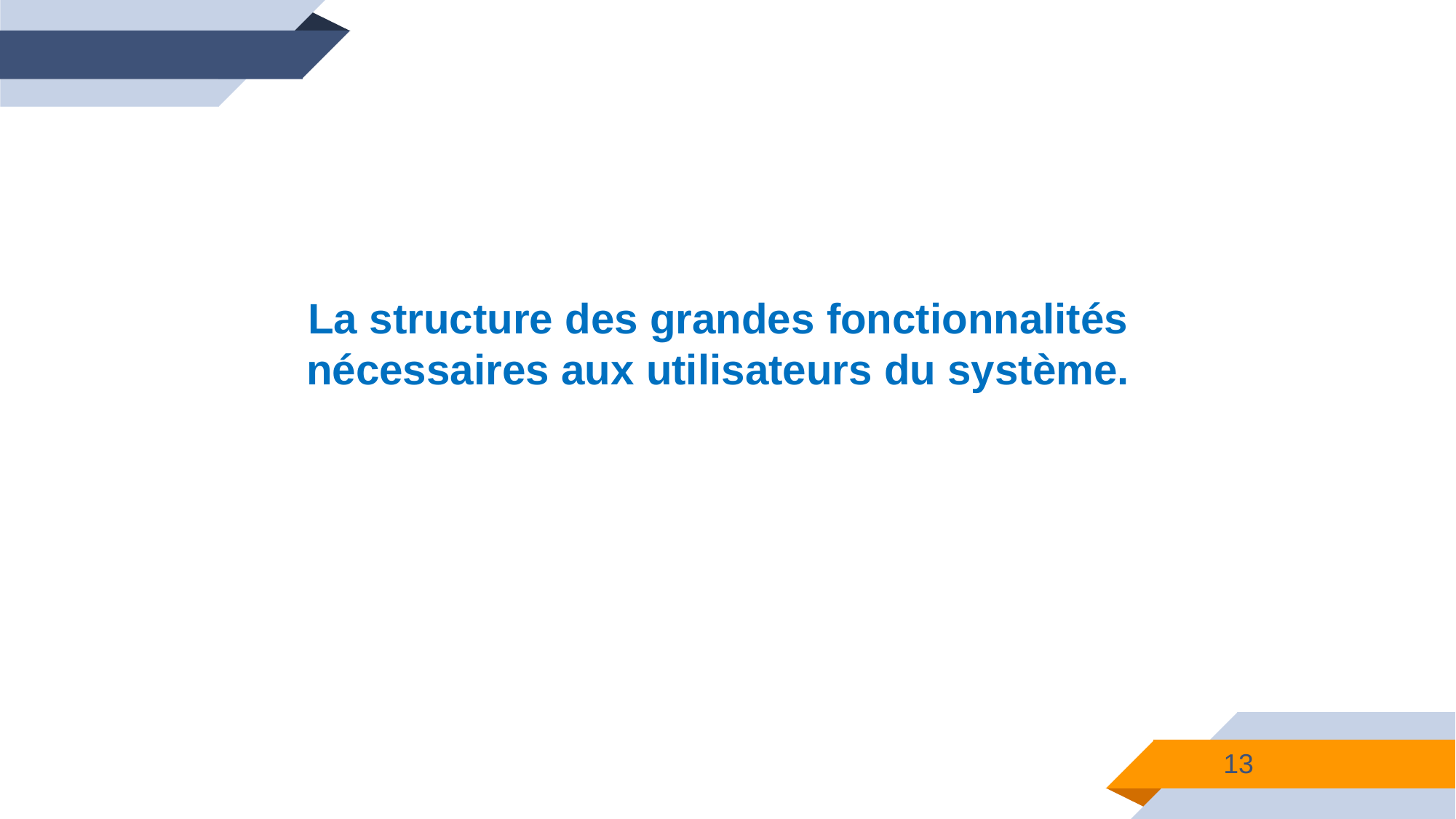

# La structure des grandes fonctionnalités nécessaires aux utilisateurs du système.
13